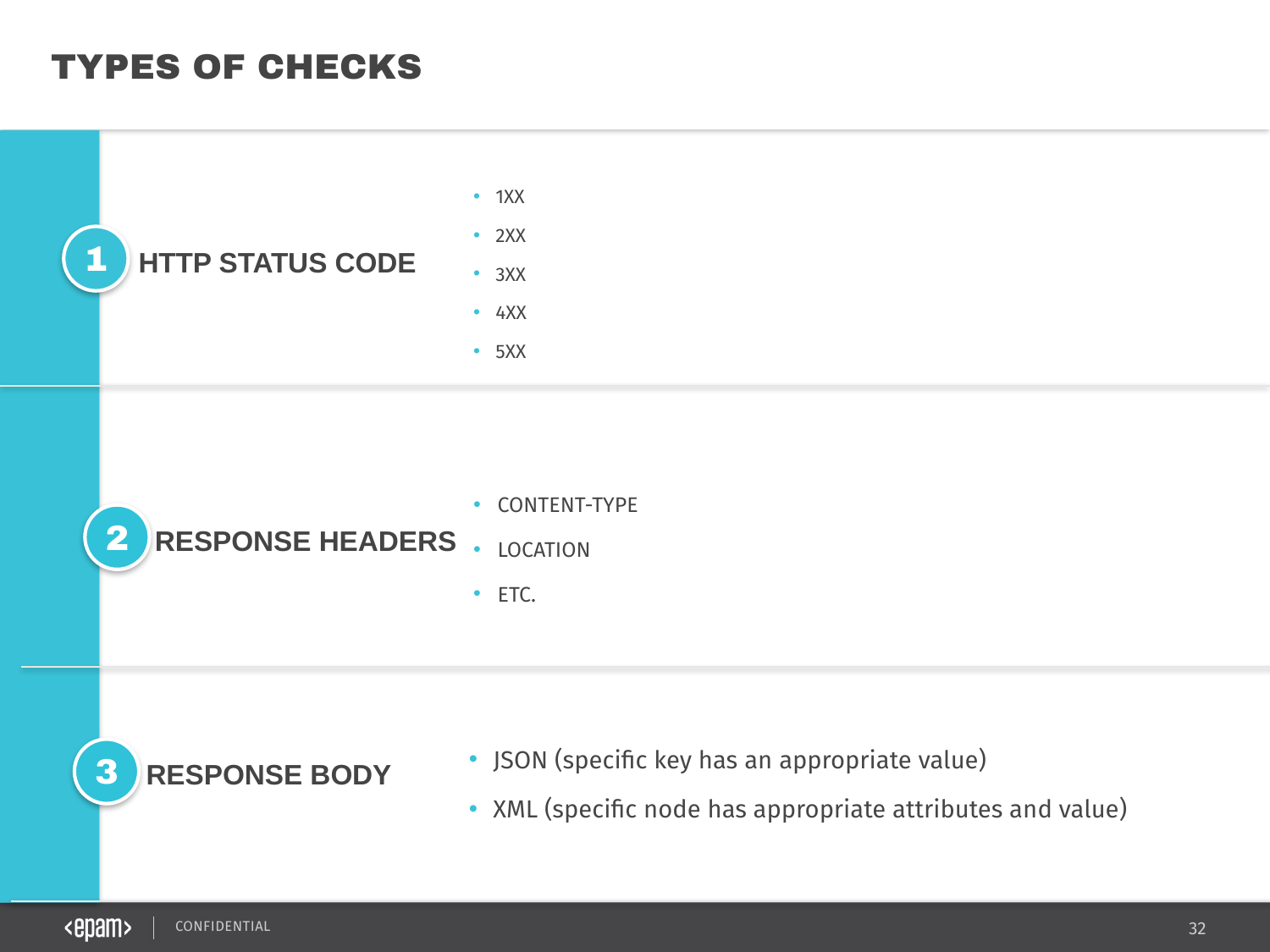

TYPES OF CHECKS

1XX
2XX
3XX
4XX
5XX
1

HTTP STATUS CODE
CONTENT-TYPE
LOCATION
ETC.
2
RESPONSE HEADERS
JSON (specific key has an appropriate value)
XML (specific node has appropriate attributes and value)
3
RESPONSE BODY